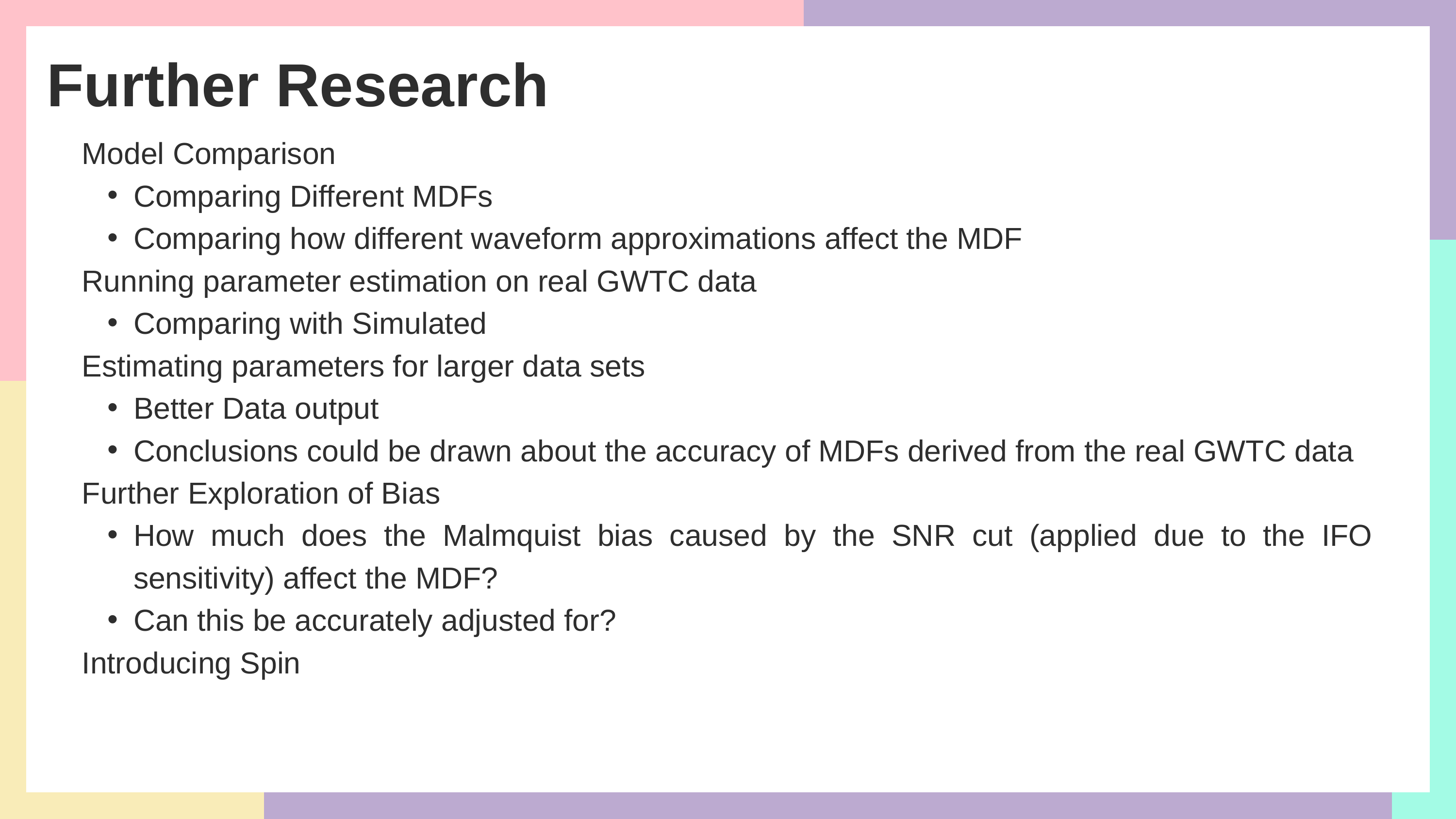

Further Research
Model Comparison
Comparing Different MDFs
Comparing how different waveform approximations affect the MDF
Running parameter estimation on real GWTC data
Comparing with Simulated
Estimating parameters for larger data sets
Better Data output
Conclusions could be drawn about the accuracy of MDFs derived from the real GWTC data
Further Exploration of Bias
How much does the Malmquist bias caused by the SNR cut (applied due to the IFO sensitivity) affect the MDF?
Can this be accurately adjusted for?
Introducing Spin